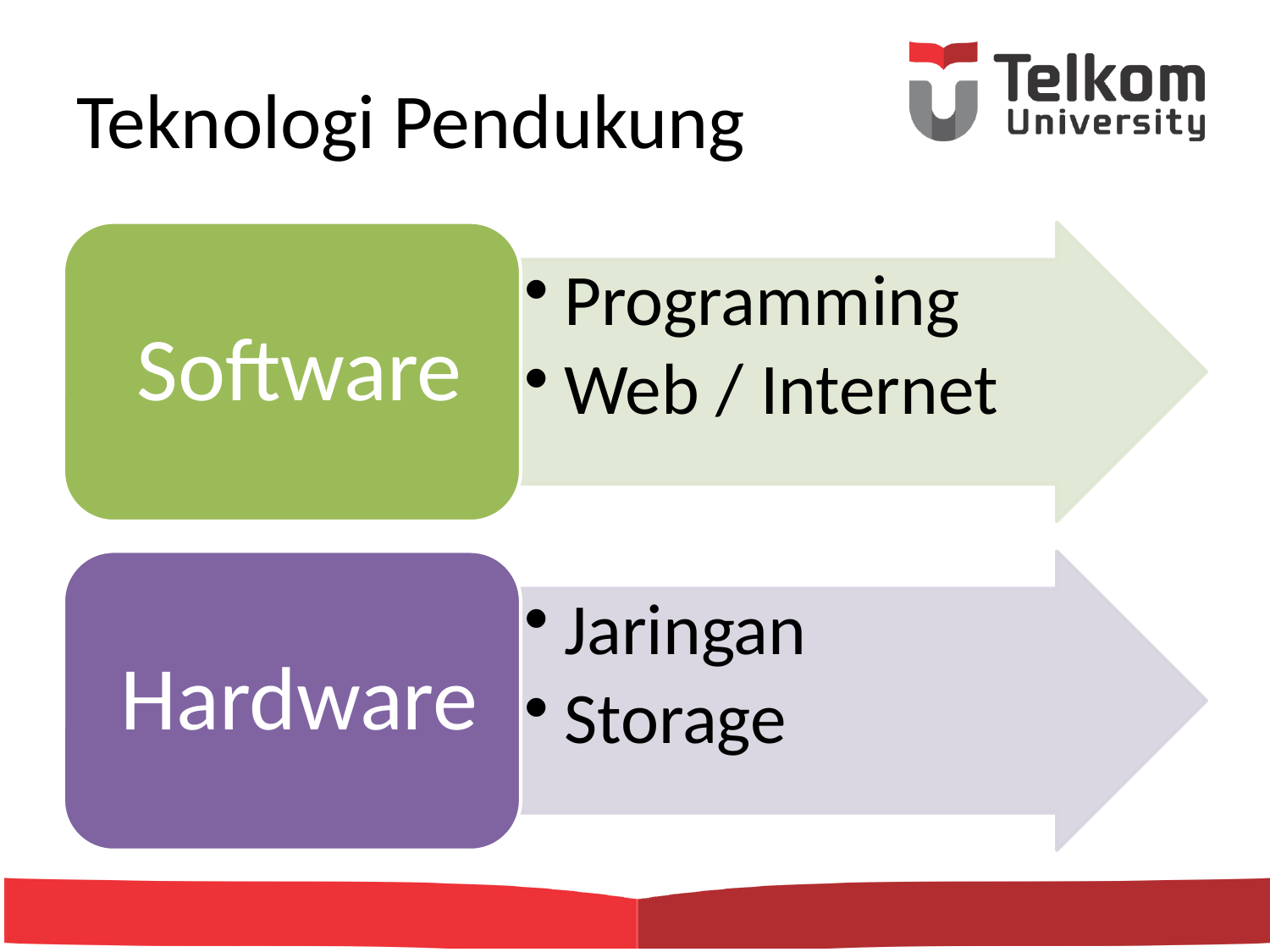

# Teknologi Pendukung
Programming
Web / Internet
Software
Jaringan
Storage
Hardware